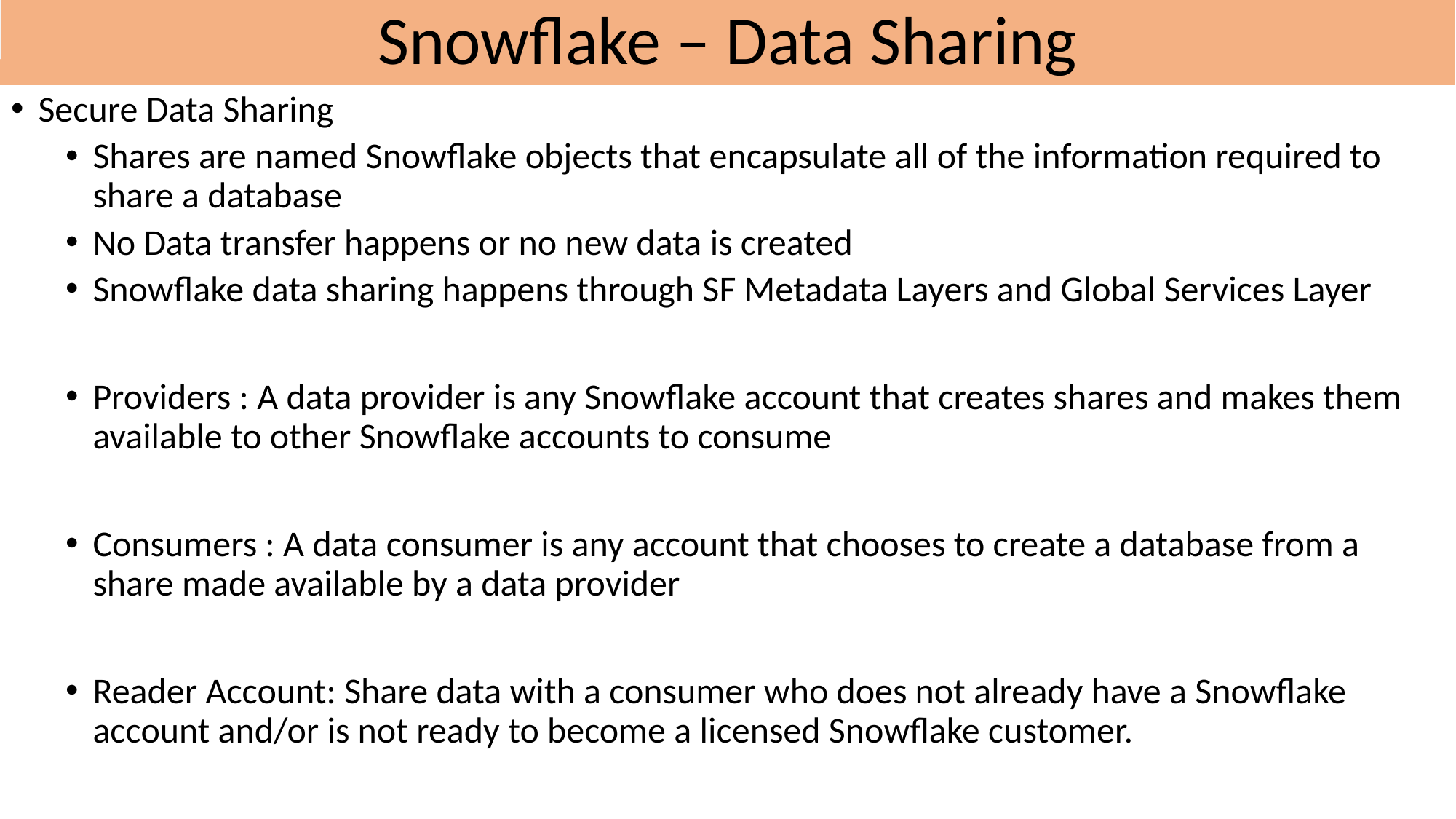

# Snowflake – Data Sharing

Secure Data Sharing
Shares are named Snowflake objects that encapsulate all of the information required to share a database
No Data transfer happens or no new data is created
Snowflake data sharing happens through SF Metadata Layers and Global Services Layer

Providers : A data provider is any Snowflake account that creates shares and makes them available to other Snowflake accounts to consume

Consumers : A data consumer is any account that chooses to create a database from a share made available by a data provider

Reader Account: Share data with a consumer who does not already have a Snowflake account and/or is not ready to become a licensed Snowflake customer.